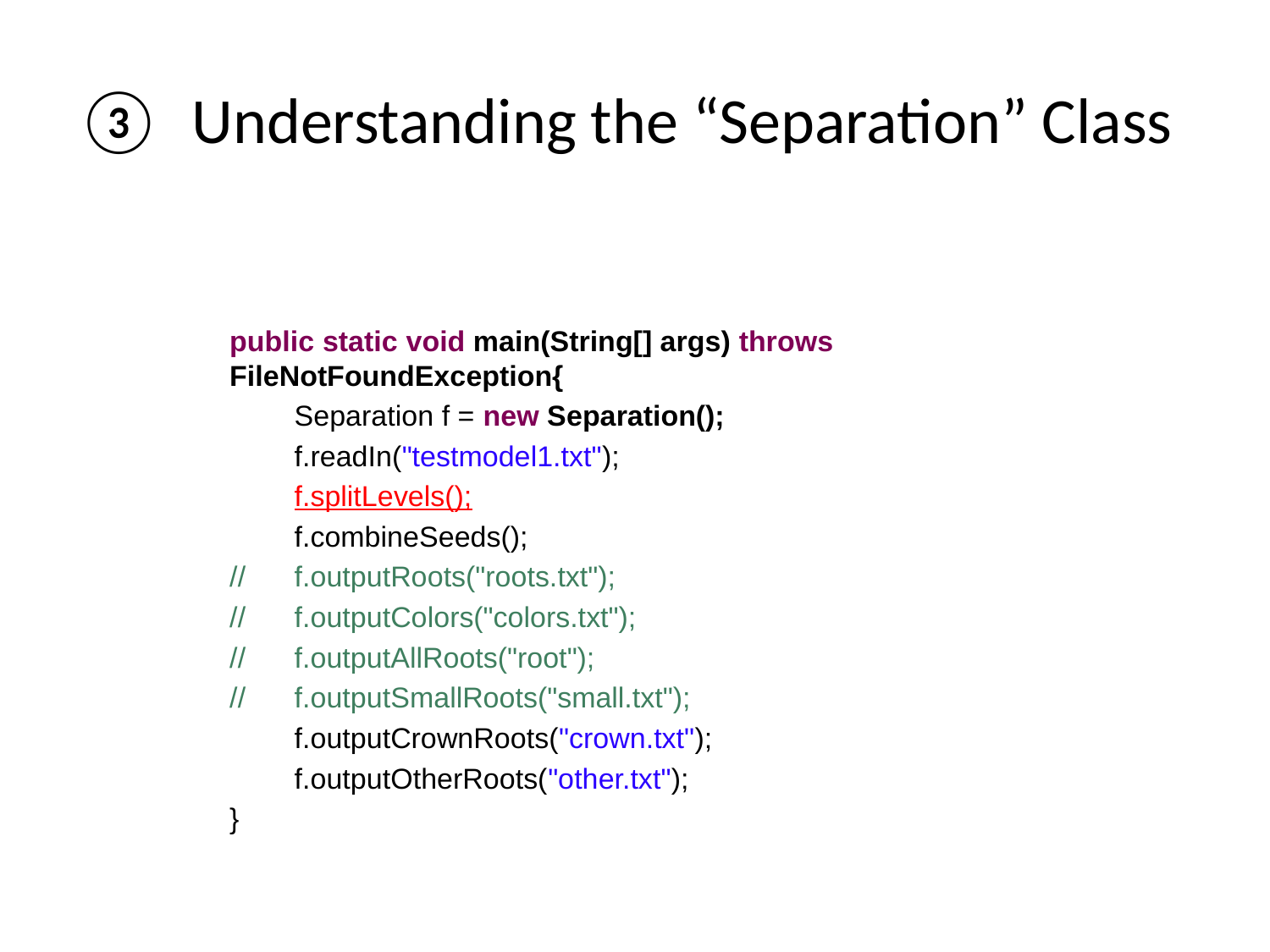

# Understanding the “Separation” Class
public static void main(String[] args) throws FileNotFoundException{
		Separation f = new Separation();
		f.readIn("testmodel1.txt");
		f.splitLevels();
		f.combineSeeds();
//		f.outputRoots("roots.txt");
//		f.outputColors("colors.txt");
//		f.outputAllRoots("root");
//		f.outputSmallRoots("small.txt");
		f.outputCrownRoots("crown.txt");
		f.outputOtherRoots("other.txt");
}